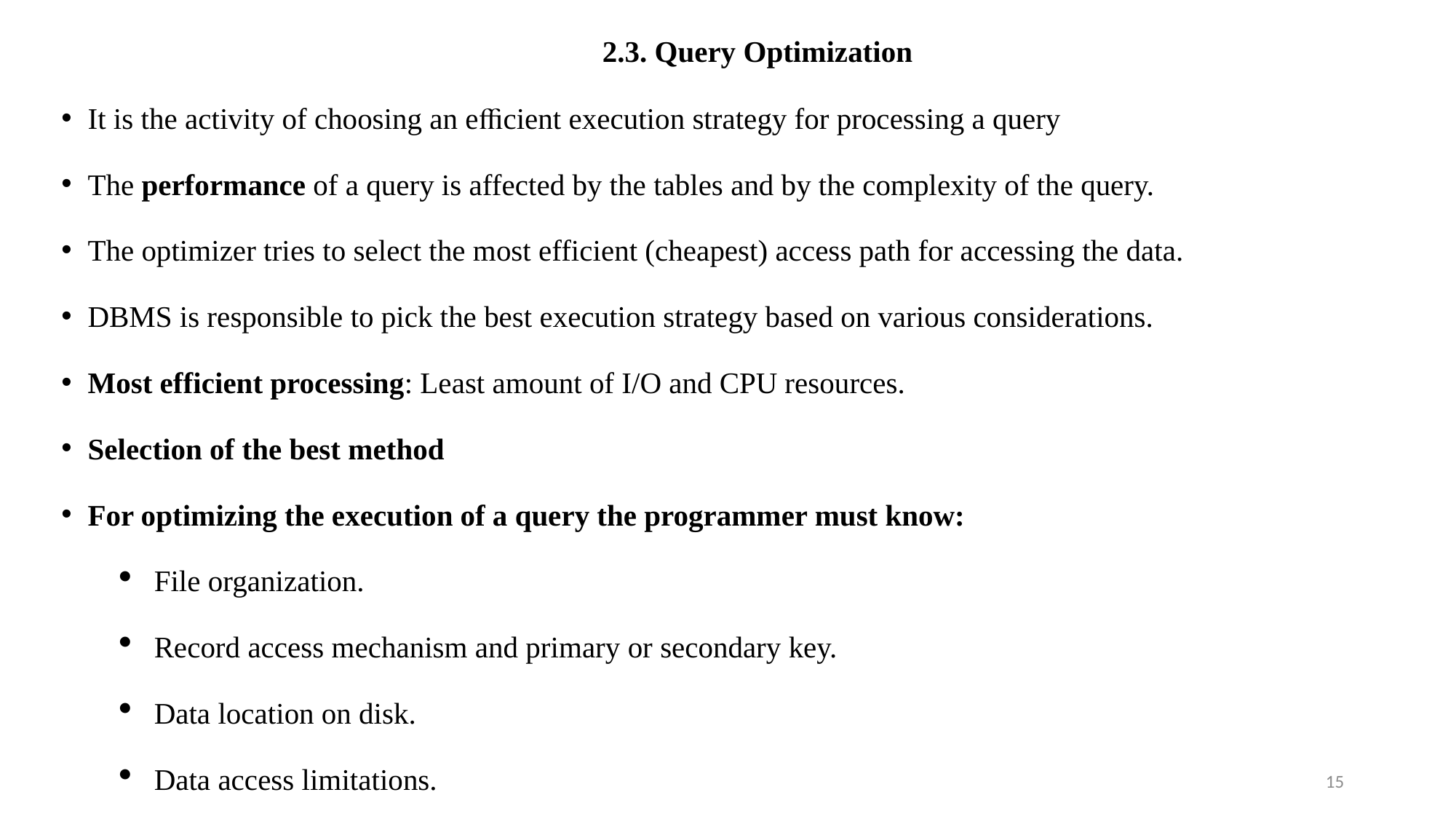

2.3. Query Optimization
It is the activity of choosing an eﬃcient execution strategy for processing a query
The performance of a query is affected by the tables and by the complexity of the query.
The optimizer tries to select the most efficient (cheapest) access path for accessing the data.
DBMS is responsible to pick the best execution strategy based on various considerations.
Most efficient processing: Least amount of I/O and CPU resources.
Selection of the best method
For optimizing the execution of a query the programmer must know:
File organization.
Record access mechanism and primary or secondary key.
Data location on disk.
Data access limitations.

15